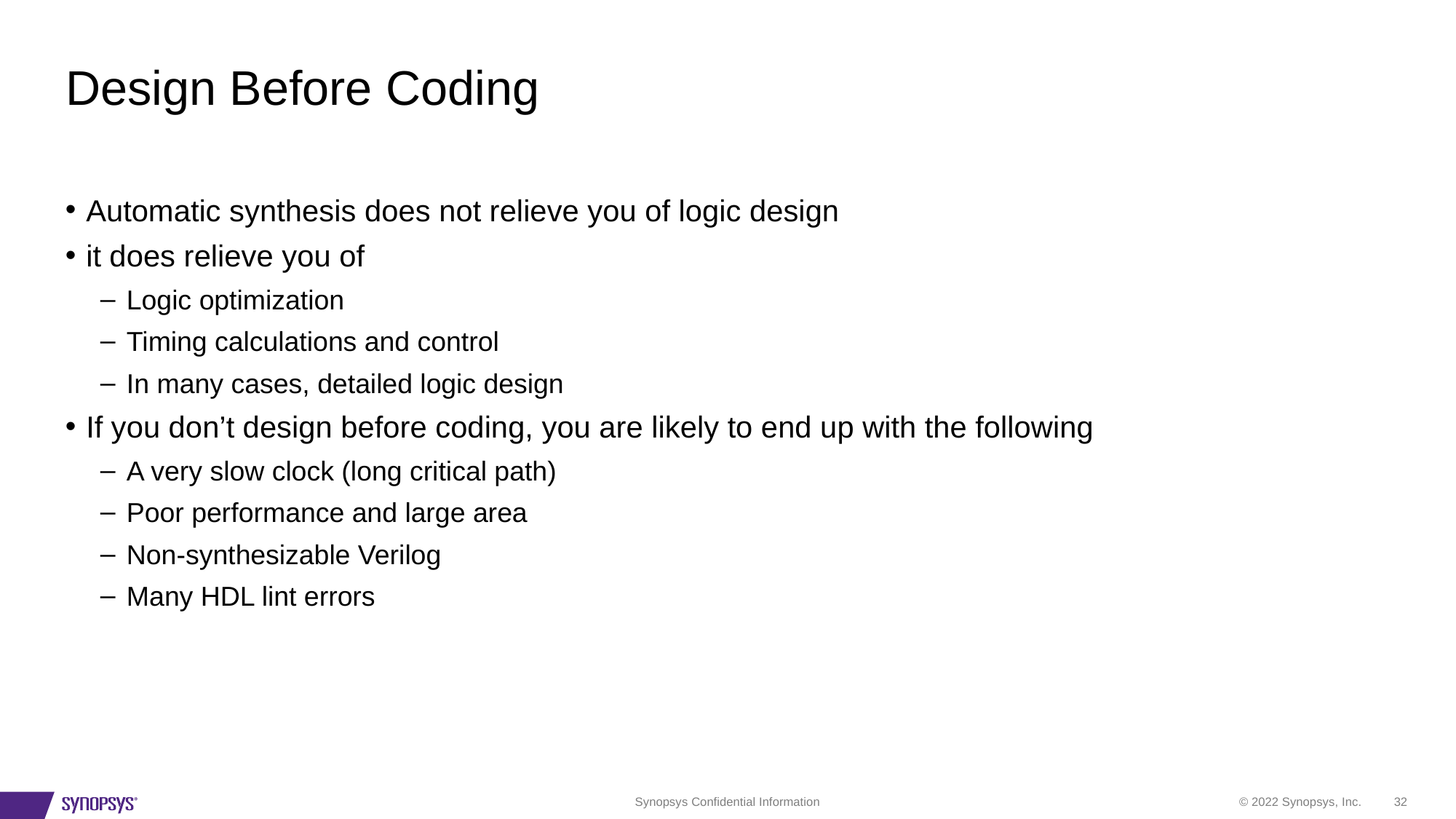

# Design Before Coding
Automatic synthesis does not relieve you of logic design
it does relieve you of
Logic optimization
Timing calculations and control
In many cases, detailed logic design
If you don’t design before coding, you are likely to end up with the following
A very slow clock (long critical path)
Poor performance and large area
Non-synthesizable Verilog
Many HDL lint errors